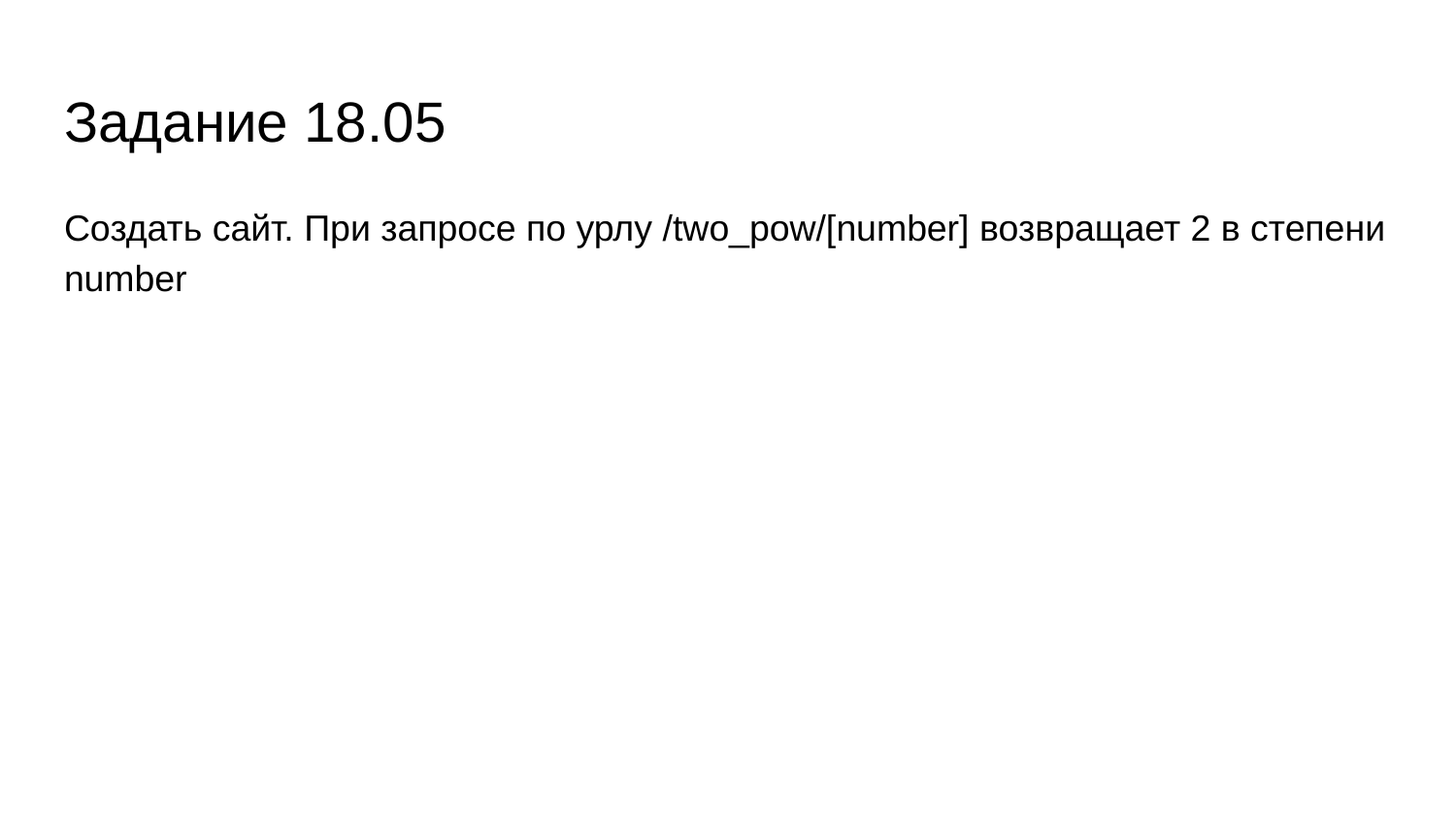

# Задание 18.05
Создать сайт. При запросе по урлу /two_pow/[number] возвращает 2 в степени number